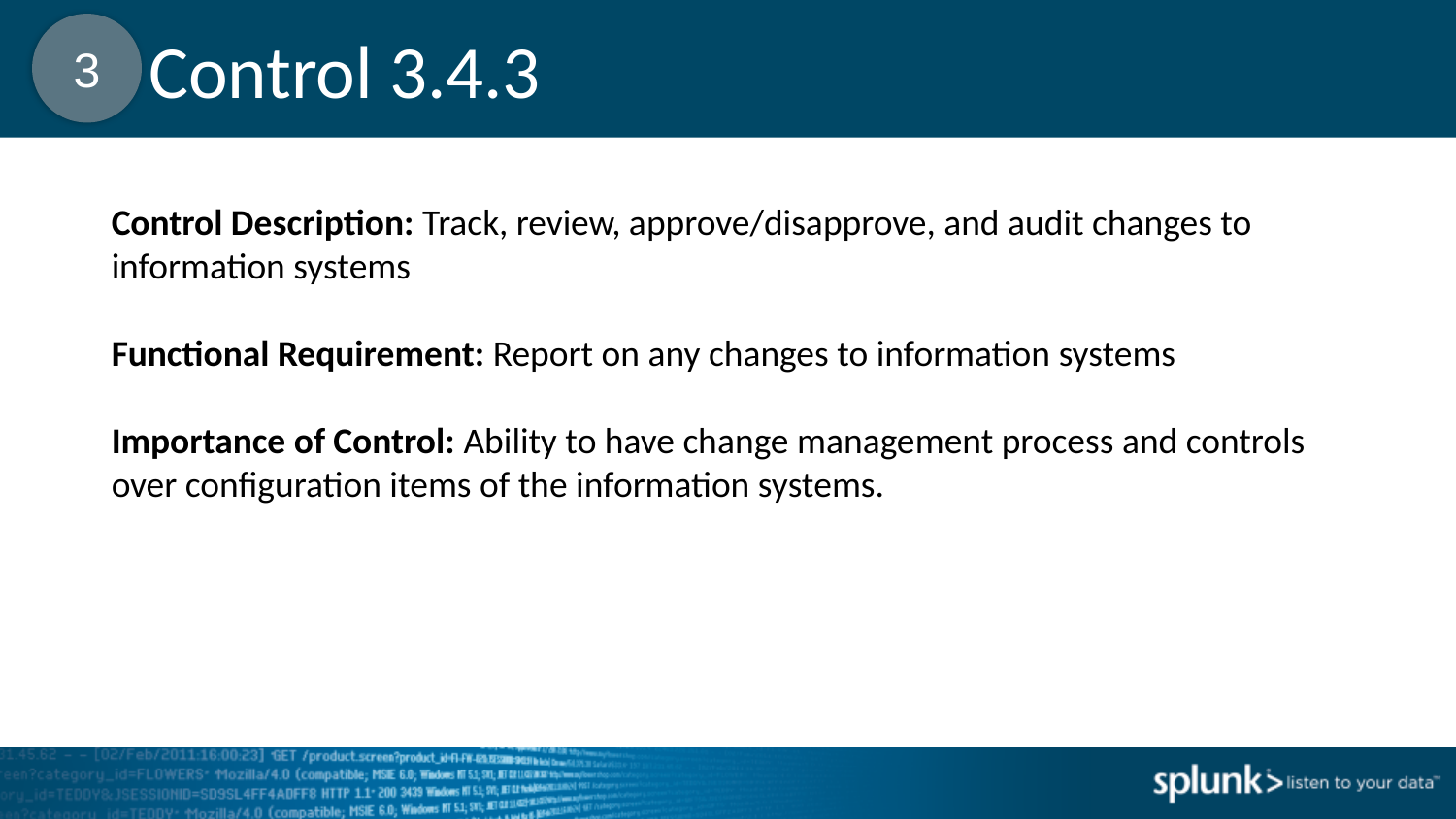

Control 3.4.3
3
Control Description: Track, review, approve/disapprove, and audit changes to information systems

Functional Requirement: Report on any changes to information systems

Importance of Control: Ability to have change management process and controls over configuration items of the information systems.